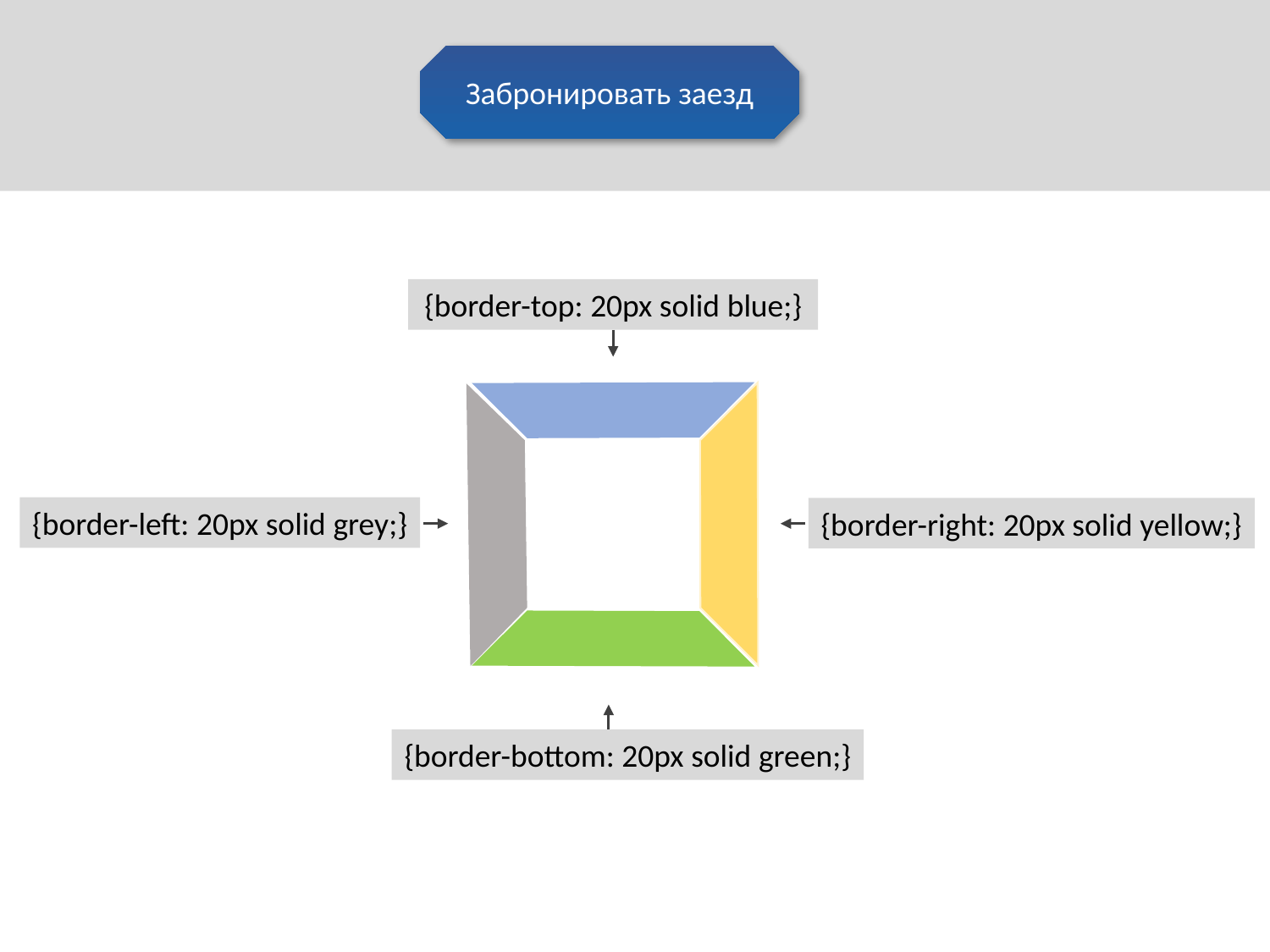

Забронировать заезд
{border-top: 20px solid blue;}

{border-left: 20px solid grey;}
{border-right: 20px solid yellow;}

{border-bottom: 20px solid green;}